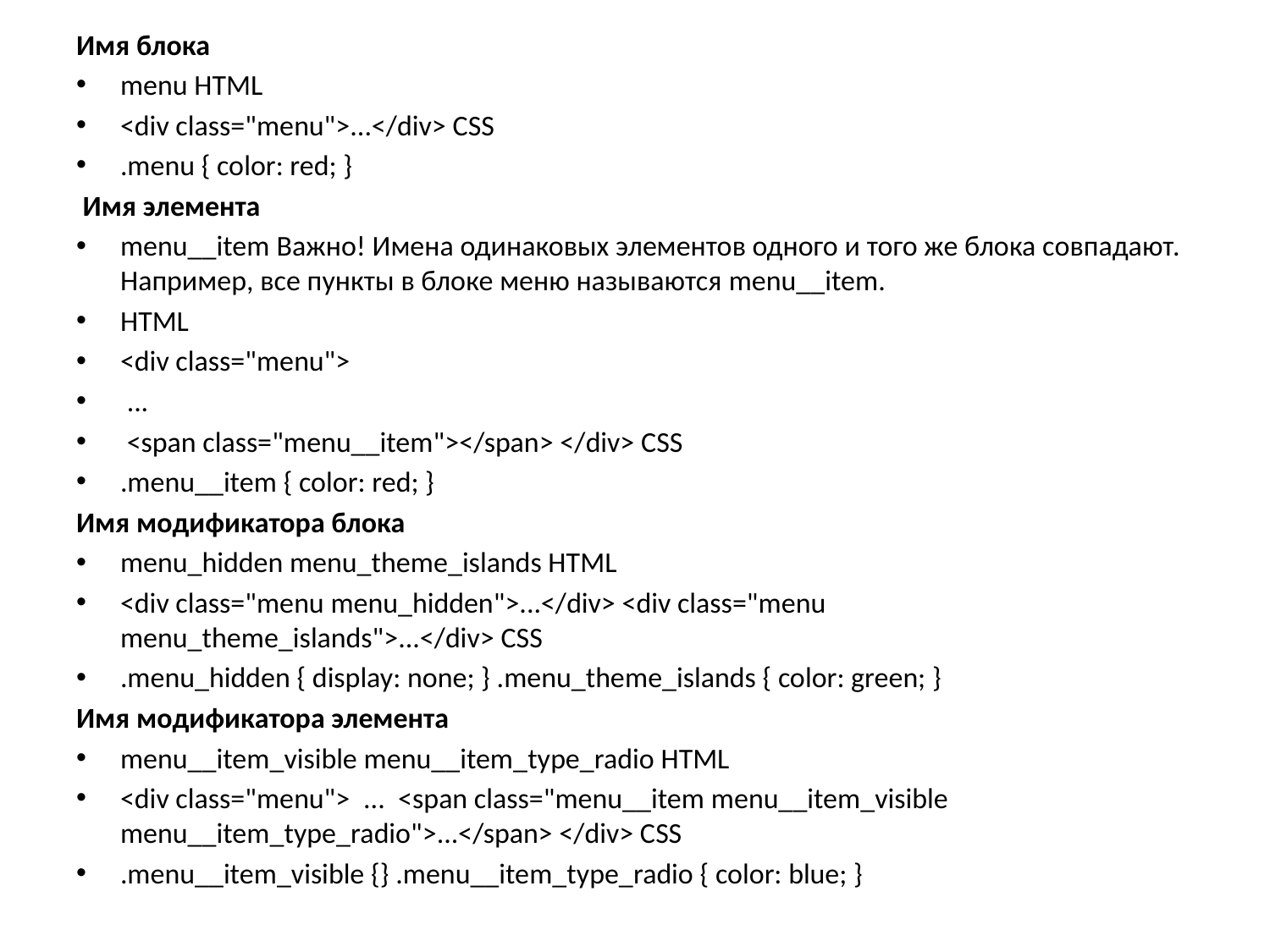

Имя блока
menu HTML
<div class="menu">...</div> CSS
.menu { color: red; }
 Имя элемента
menu__item Важно! Имена одинаковых элементов одного и того же блока совпадают. Например, все пункты в блоке меню называются menu__item.
HTML
<div class="menu">
 ...
 <span class="menu__item"></span> </div> CSS
.menu__item { color: red; }
Имя модификатора блока
menu_hidden menu_theme_islands HTML
<div class="menu menu_hidden">...</div> <div class="menu menu_theme_islands">...</div> CSS
.menu_hidden { display: none; } .menu_theme_islands { color: green; }
Имя модификатора элемента
menu__item_visible menu__item_type_radio HTML
<div class="menu">  ...  <span class="menu__item menu__item_visible menu__item_type_radio">...</span> </div> CSS
.menu__item_visible {} .menu__item_type_radio { color: blue; }